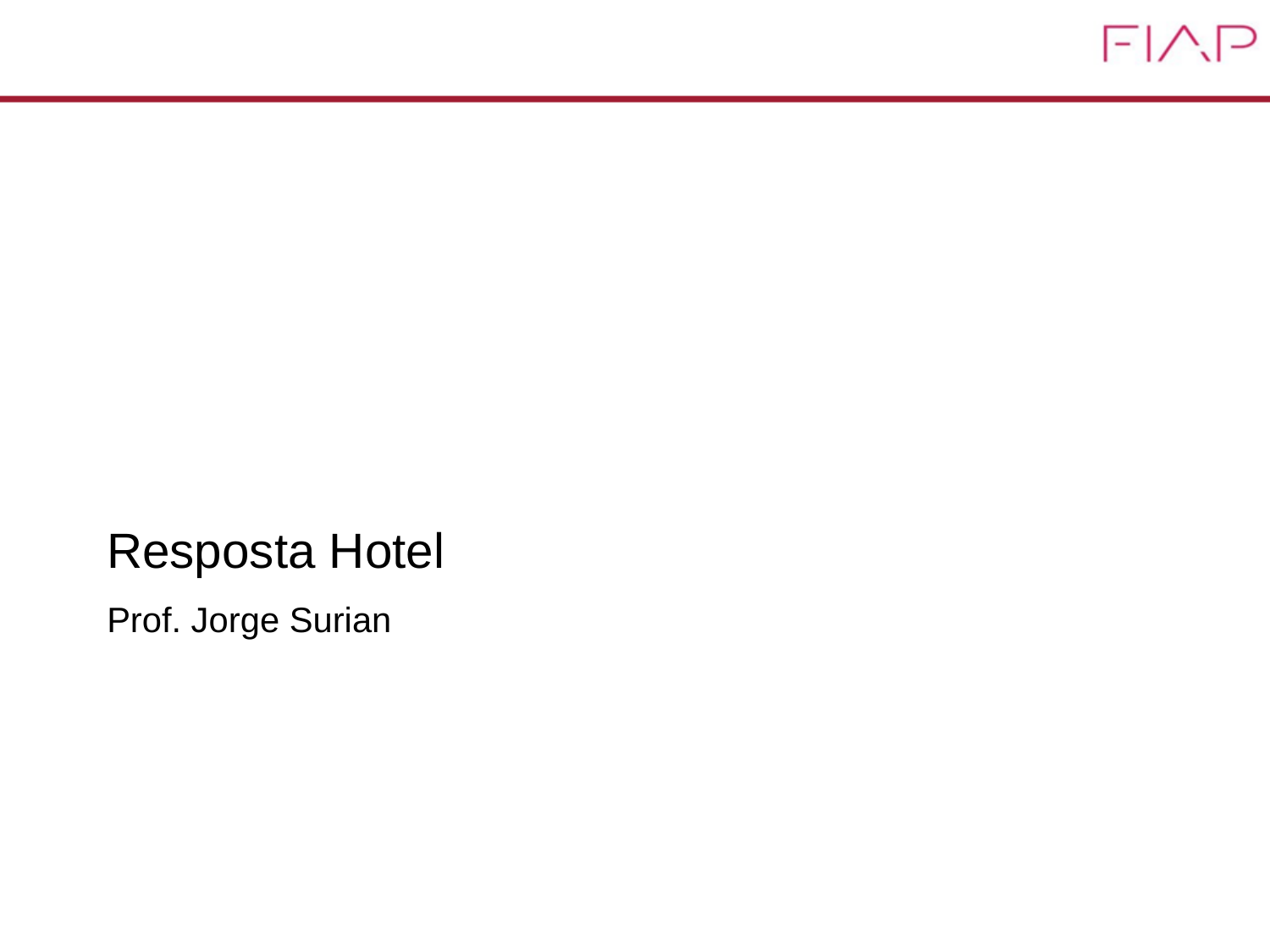

MBA
BUSINESS INTELLIGENCE
Resposta Hotel
Prof. Jorge Surian